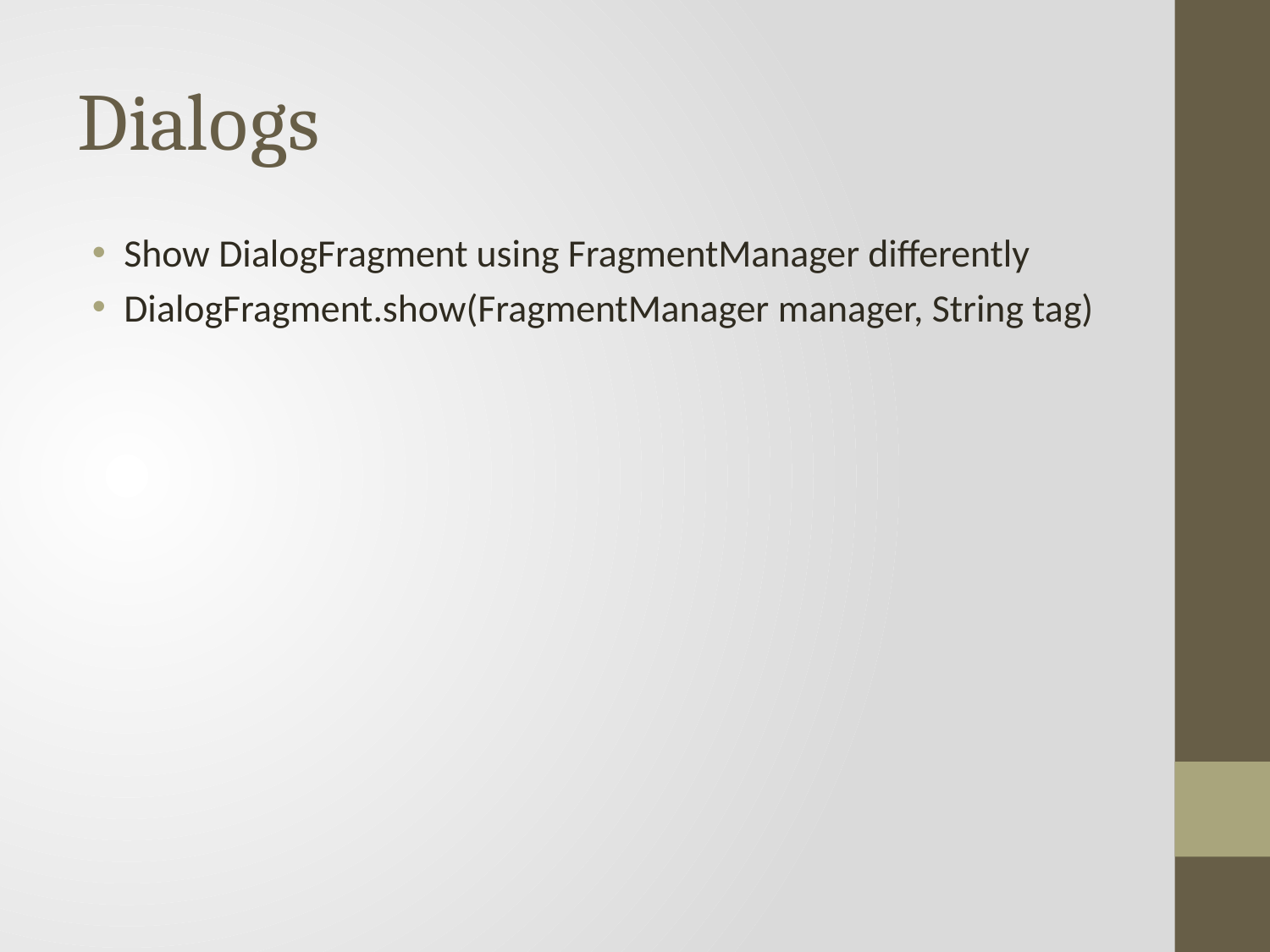

# Dialogs
Show DialogFragment using FragmentManager differently
DialogFragment.show(FragmentManager manager, String tag)